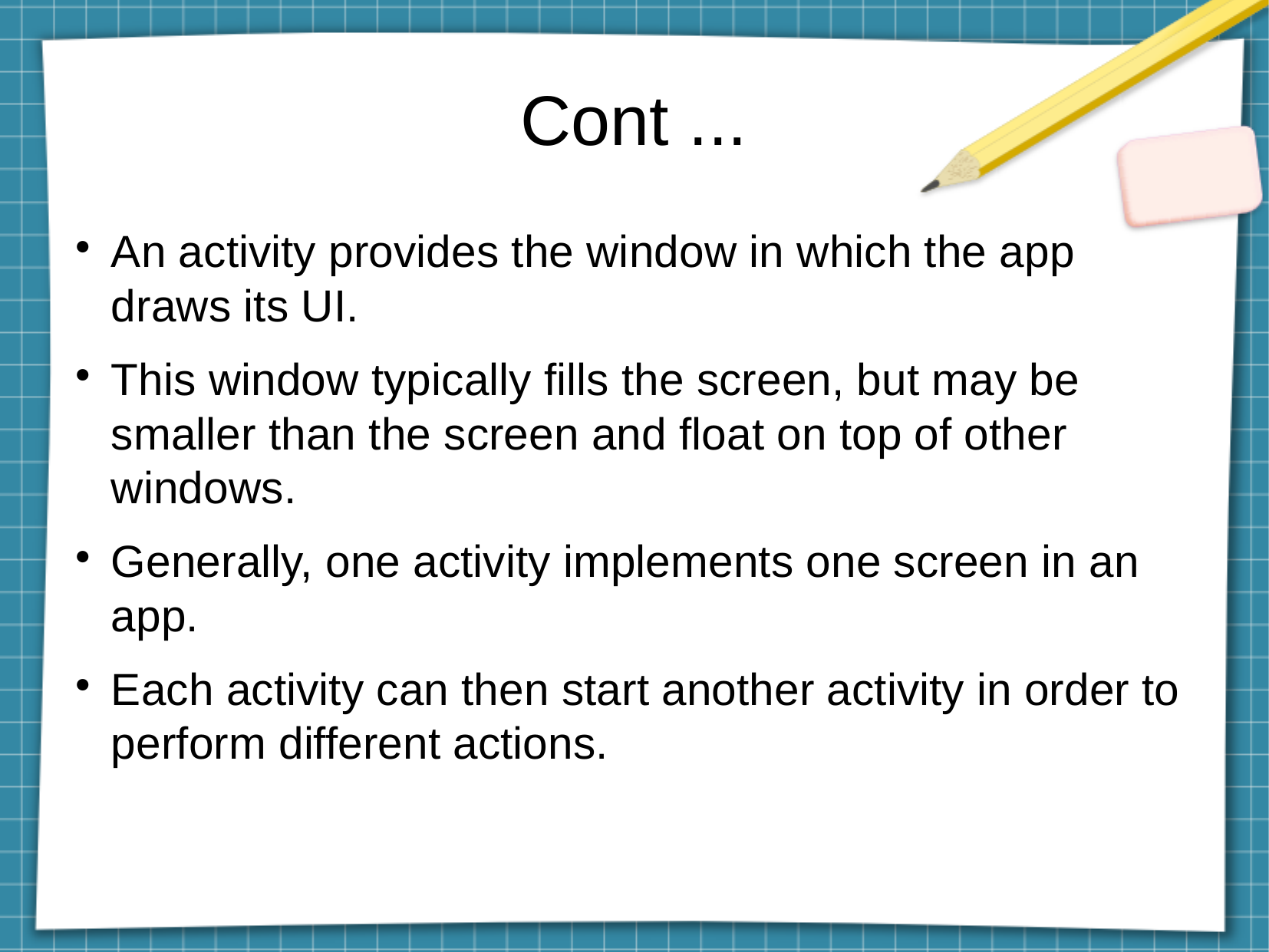

Cont ...
An activity provides the window in which the app draws its UI.
This window typically fills the screen, but may be smaller than the screen and float on top of other windows.
Generally, one activity implements one screen in an app.
Each activity can then start another activity in order to perform different actions.